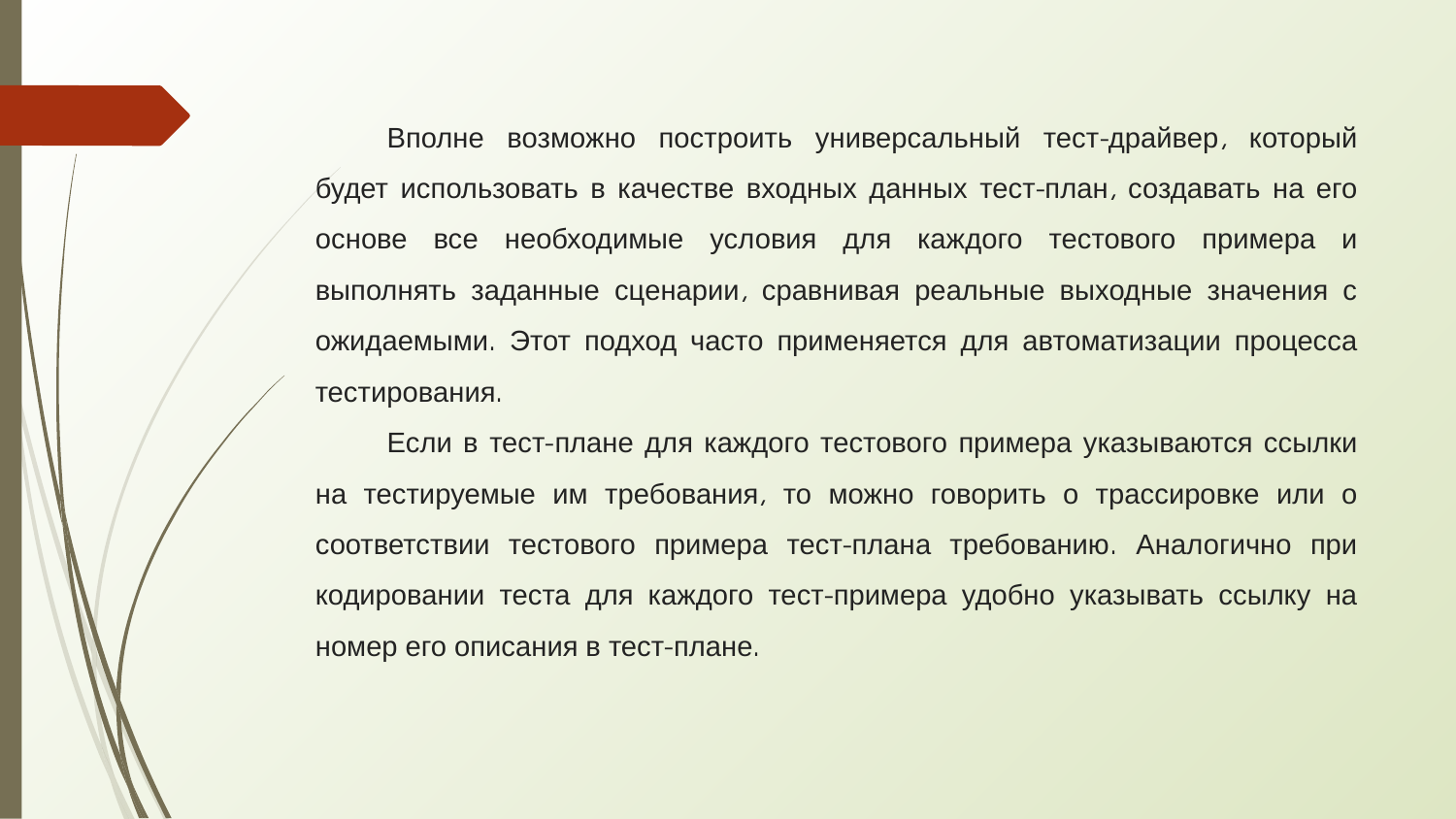

Вполне возможно построить универсальный тест-драйвер, который будет использовать в качестве входных данных тест-план, создавать на его основе все необходимые условия для каждого тестового примера и выполнять заданные сценарии, сравнивая реальные выходные значения с ожидаемыми. Этот подход часто применяется для автоматизации процесса тестирования.
Если в тест-плане для каждого тестового примера указываются ссылки на тестируемые им требования, то можно говорить о трассировке или о соответствии тестового примера тест-плана требованию. Аналогично при кодировании теста для каждого тест-примера удобно указывать ссылку на номер его описания в тест-плане.